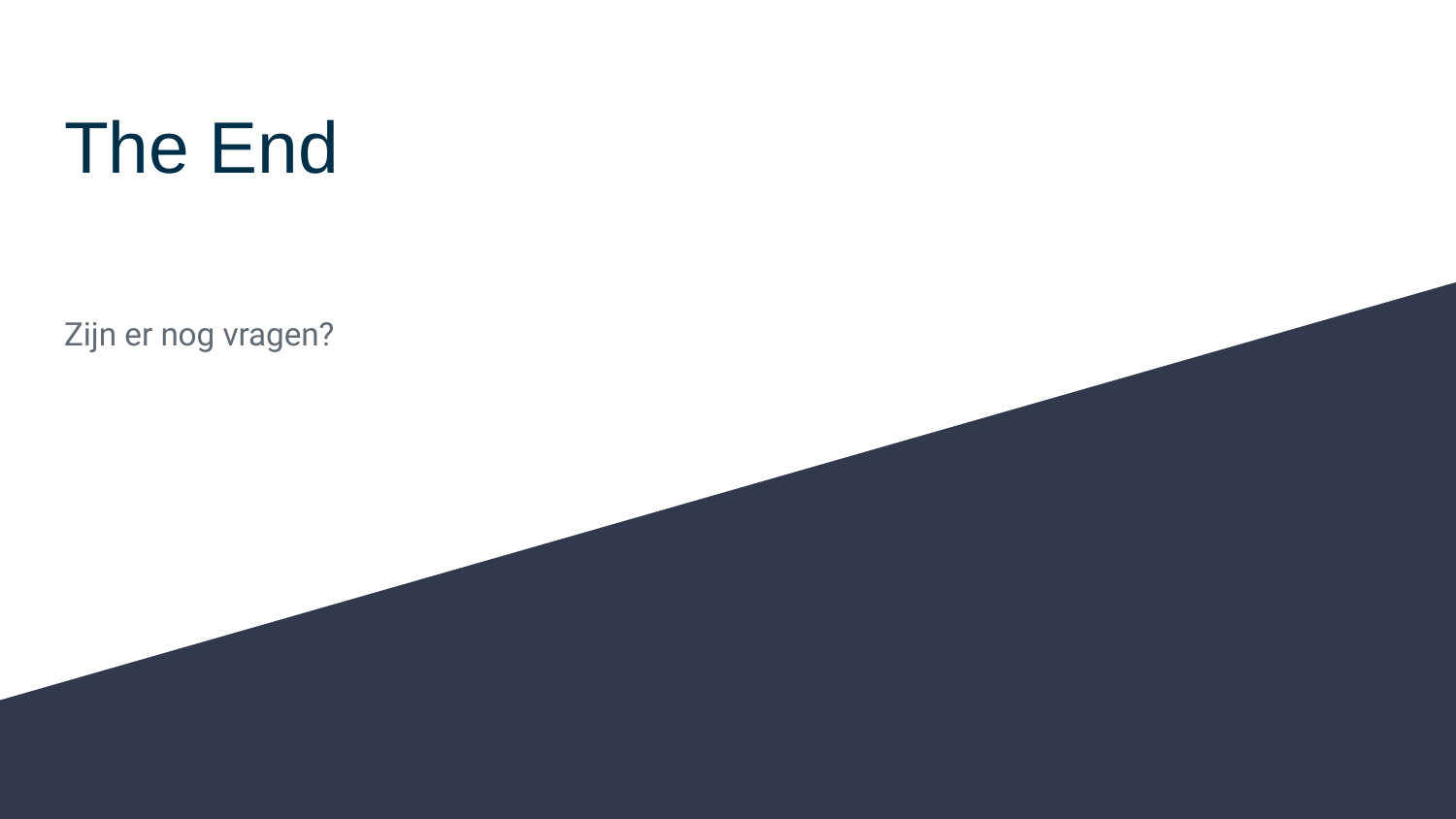

# The End
Zijn er nog vragen?